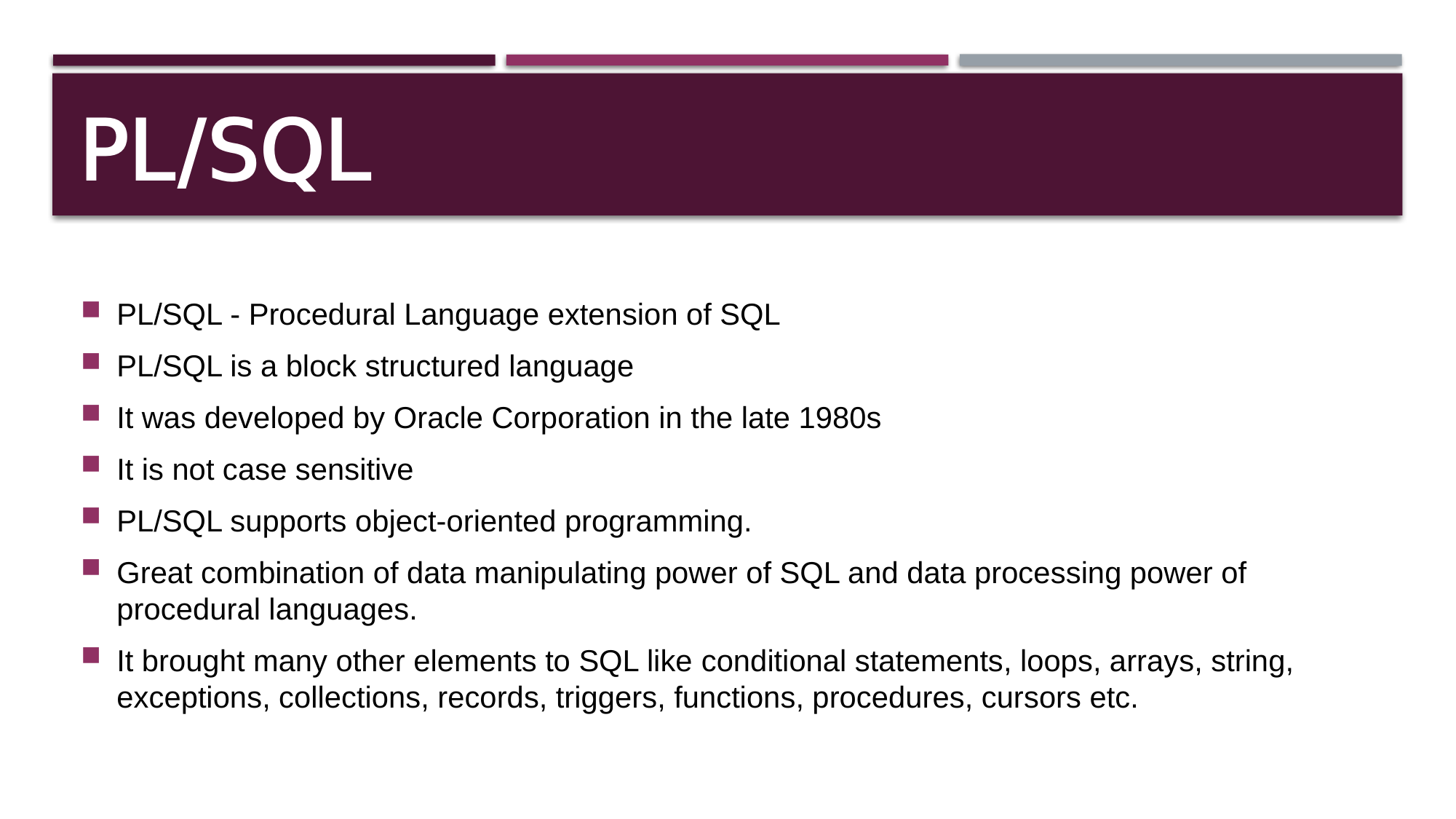

# Pl/sql
PL/SQL - Procedural Language extension of SQL
PL/SQL is a block structured language
It was developed by Oracle Corporation in the late 1980s
It is not case sensitive
PL/SQL supports object-oriented programming.
Great combination of data manipulating power of SQL and data processing power of procedural languages.
It brought many other elements to SQL like conditional statements, loops, arrays, string, exceptions, collections, records, triggers, functions, procedures, cursors etc.